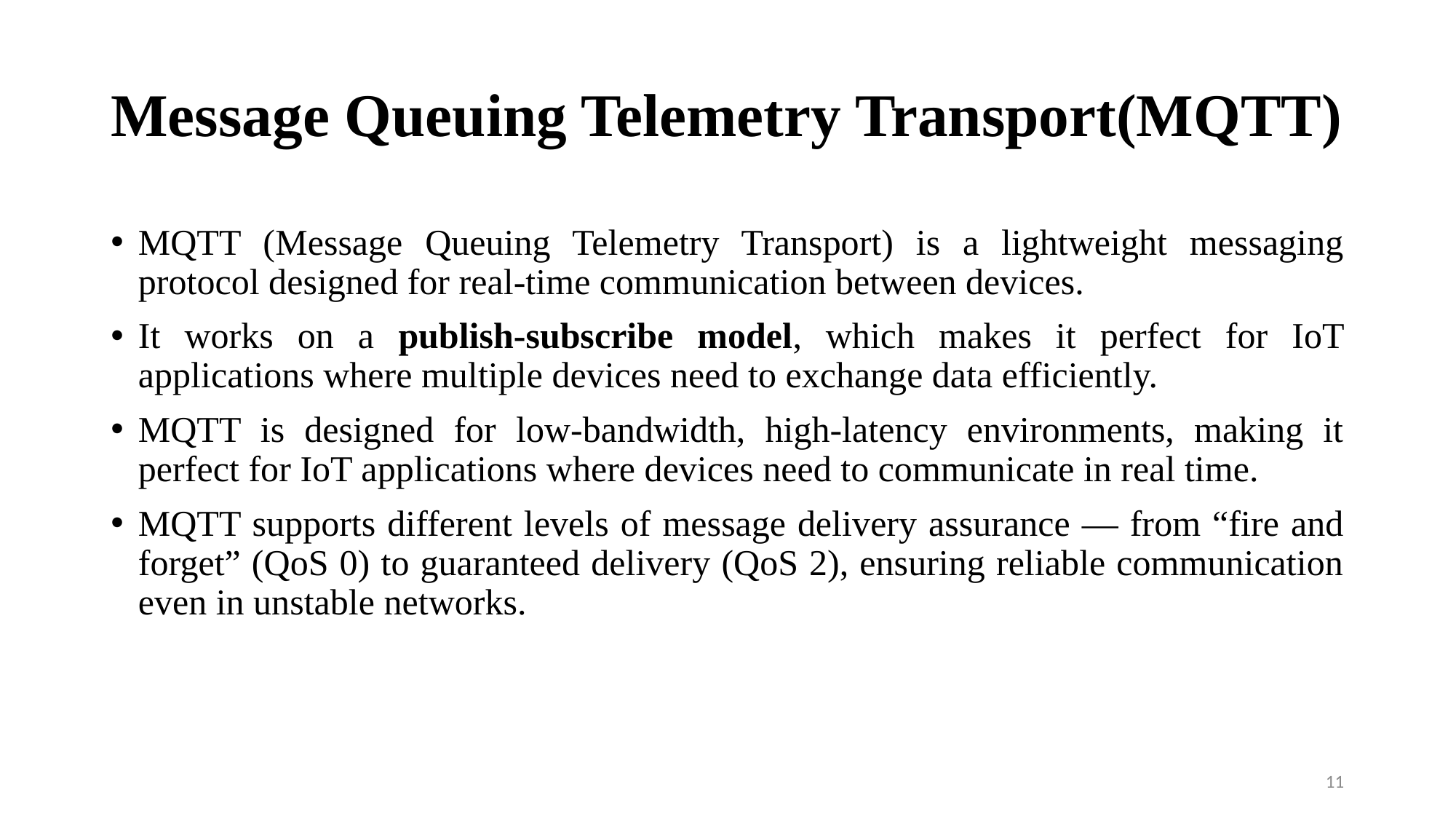

# Message Queuing Telemetry Transport(MQTT)
MQTT (Message Queuing Telemetry Transport) is a lightweight messaging protocol designed for real-time communication between devices.
It works on a publish-subscribe model, which makes it perfect for IoT applications where multiple devices need to exchange data efficiently.
MQTT is designed for low-bandwidth, high-latency environments, making it perfect for IoT applications where devices need to communicate in real time.
MQTT supports different levels of message delivery assurance — from “fire and forget” (QoS 0) to guaranteed delivery (QoS 2), ensuring reliable communication even in unstable networks.
11